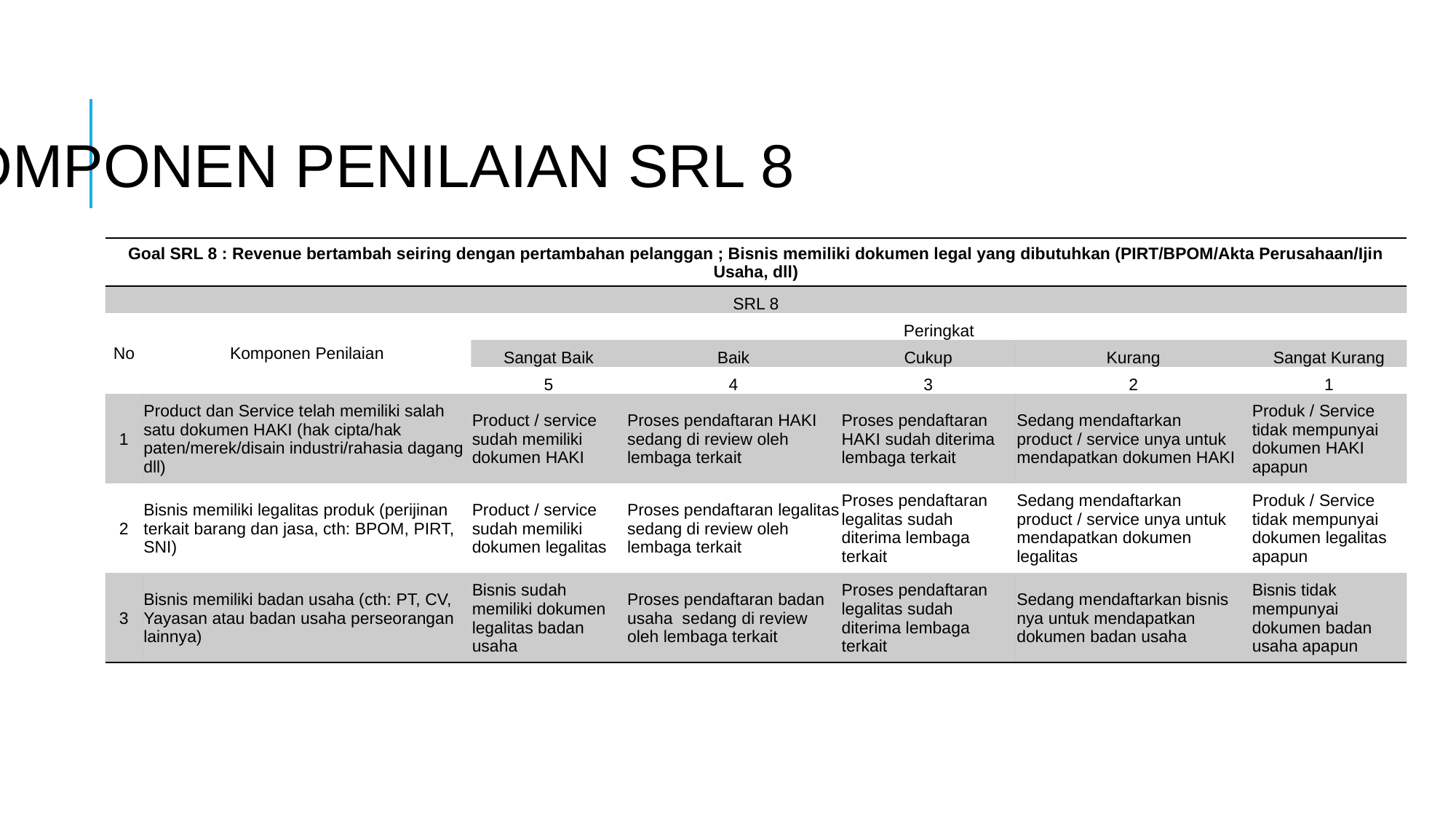

# Penilaian SRL 8
KOMPONEN PENILAIAN SRL 8
| Goal SRL 8 : Revenue bertambah seiring dengan pertambahan pelanggan ; Bisnis memiliki dokumen legal yang dibutuhkan (PIRT/BPOM/Akta Perusahaan/Ijin Usaha, dll) |  |  |  |  |  |  |
| --- | --- | --- | --- | --- | --- | --- |
| SRL 8 |  |  |  |  |  |  |
| No | Komponen Penilaian | Peringkat |  |  |  |  |
|  |  | Sangat Baik | Baik | Cukup | Kurang | Sangat Kurang |
|  |  | 5 | 4 | 3 | 2 | 1 |
| 1 | Product dan Service telah memiliki salah satu dokumen HAKI (hak cipta/hak paten/merek/disain industri/rahasia dagang dll) | Product / service sudah memiliki dokumen HAKI | Proses pendaftaran HAKI sedang di review oleh lembaga terkait | Proses pendaftaran HAKI sudah diterima lembaga terkait | Sedang mendaftarkan product / service unya untuk mendapatkan dokumen HAKI | Produk / Service tidak mempunyai dokumen HAKI apapun |
| 2 | Bisnis memiliki legalitas produk (perijinan terkait barang dan jasa, cth: BPOM, PIRT, SNI) | Product / service sudah memiliki dokumen legalitas | Proses pendaftaran legalitas sedang di review oleh lembaga terkait | Proses pendaftaran legalitas sudah diterima lembaga terkait | Sedang mendaftarkan product / service unya untuk mendapatkan dokumen legalitas | Produk / Service tidak mempunyai dokumen legalitas apapun |
| 3 | Bisnis memiliki badan usaha (cth: PT, CV, Yayasan atau badan usaha perseorangan lainnya) | Bisnis sudah memiliki dokumen legalitas badan usaha | Proses pendaftaran badan usaha sedang di review oleh lembaga terkait | Proses pendaftaran legalitas sudah diterima lembaga terkait | Sedang mendaftarkan bisnis nya untuk mendapatkan dokumen badan usaha | Bisnis tidak mempunyai dokumen badan usaha apapun |